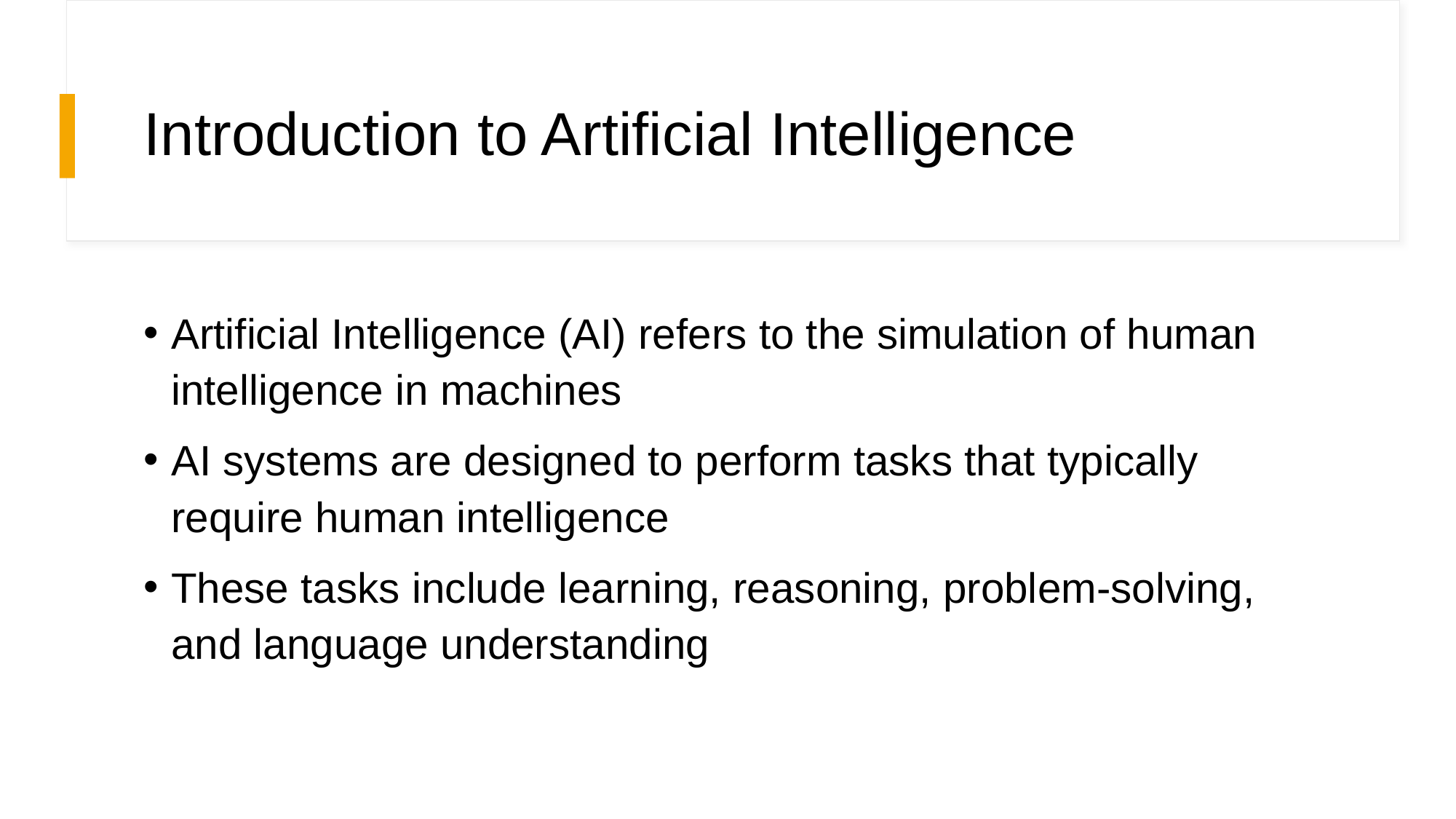

# Introduction to Artificial Intelligence
Artificial Intelligence (AI) refers to the simulation of human intelligence in machines
AI systems are designed to perform tasks that typically require human intelligence
These tasks include learning, reasoning, problem-solving, and language understanding